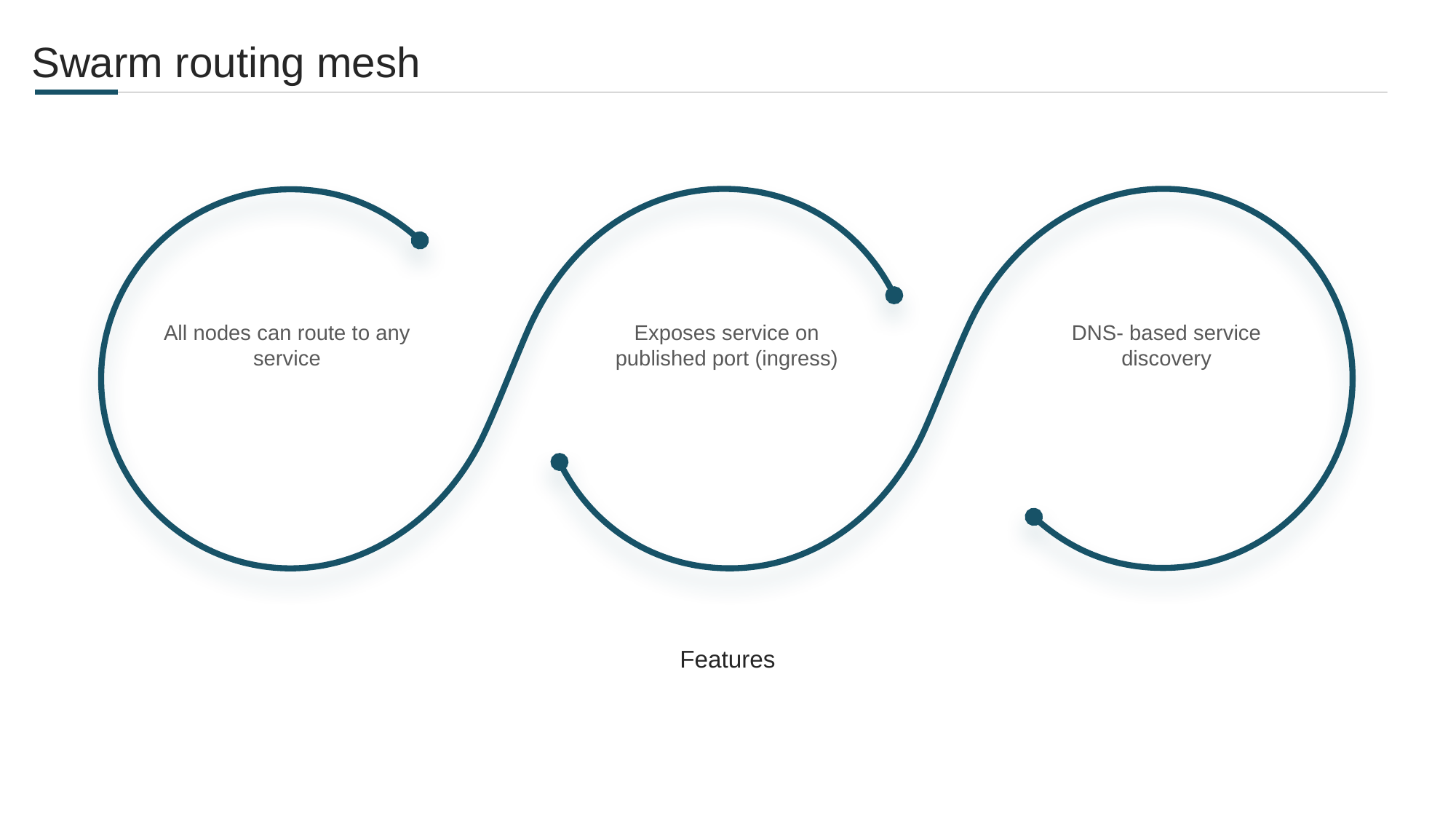

Swarm routing mesh

All nodes can route to any service
Exposes service on published port (ingress)
DNS- based service discovery
Features